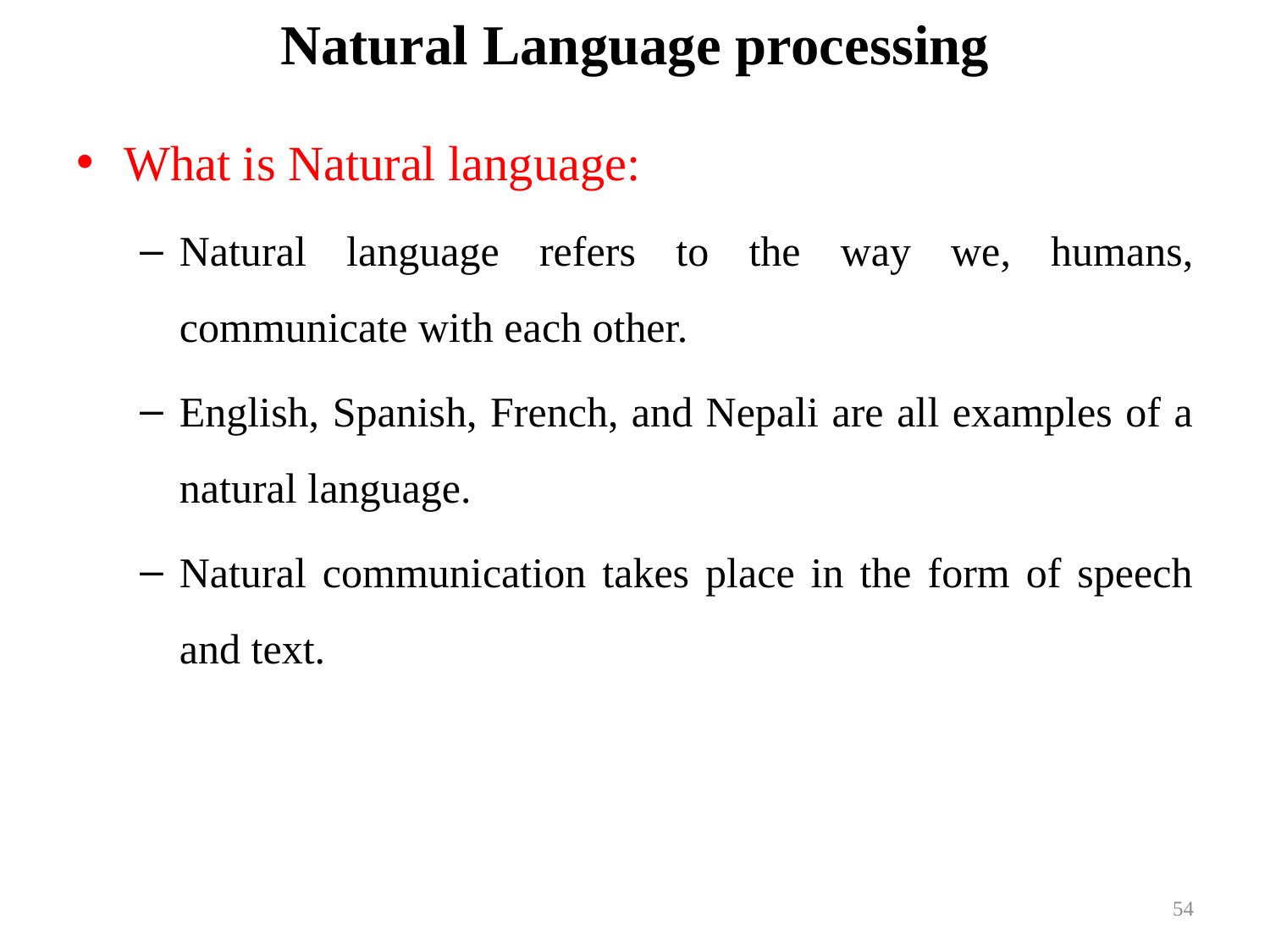

# Natural Language processing
What is Natural language:
Natural language refers to the way we, humans, communicate with each other.
English, Spanish, French, and Nepali are all examples of a natural language.
Natural communication takes place in the form of speech and text.
54